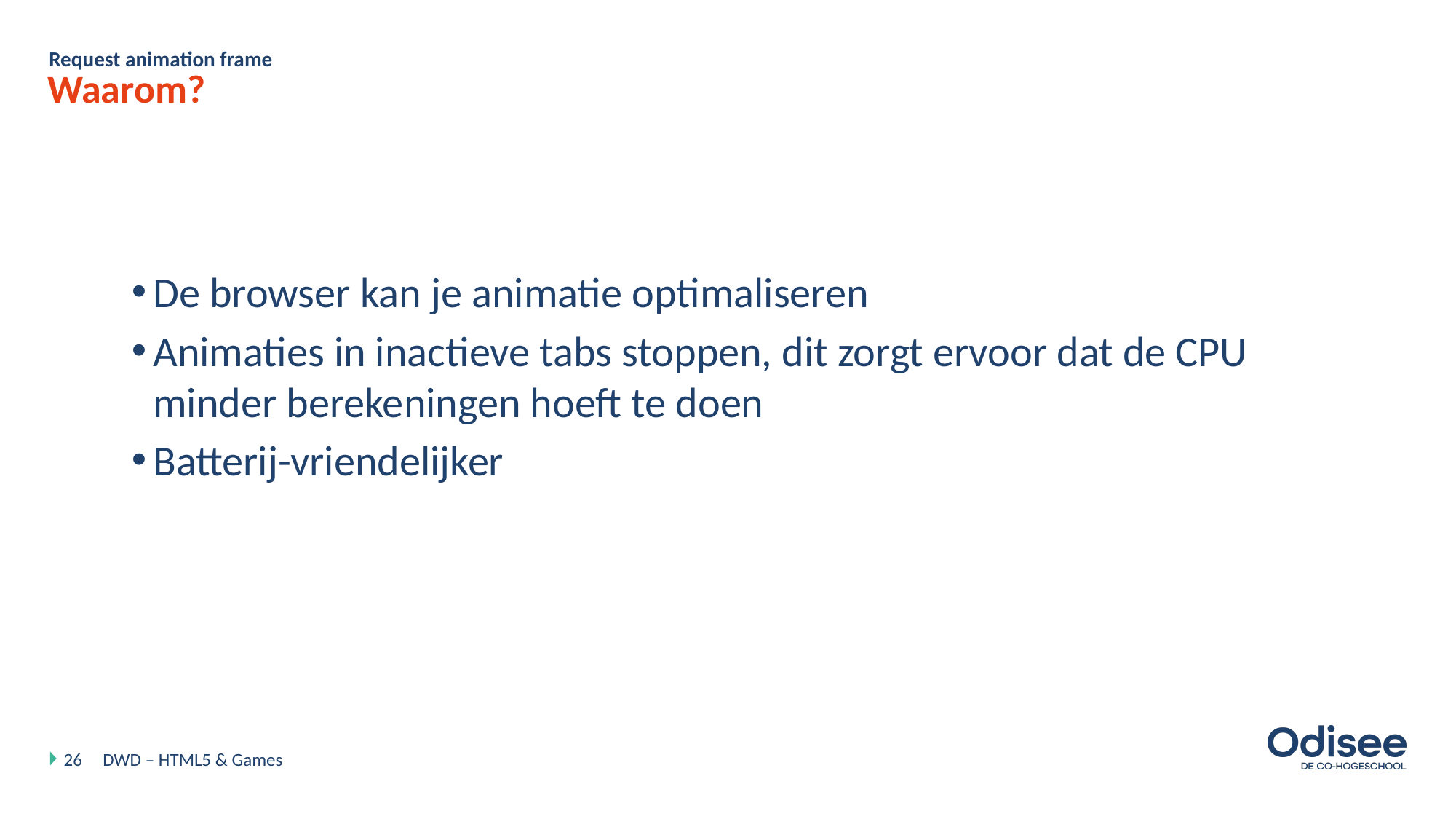

Request animation frame
# Waarom?
De browser kan je animatie optimaliseren
Animaties in inactieve tabs stoppen, dit zorgt ervoor dat de CPU minder berekeningen hoeft te doen
Batterij-vriendelijker
26
DWD – HTML5 & Games